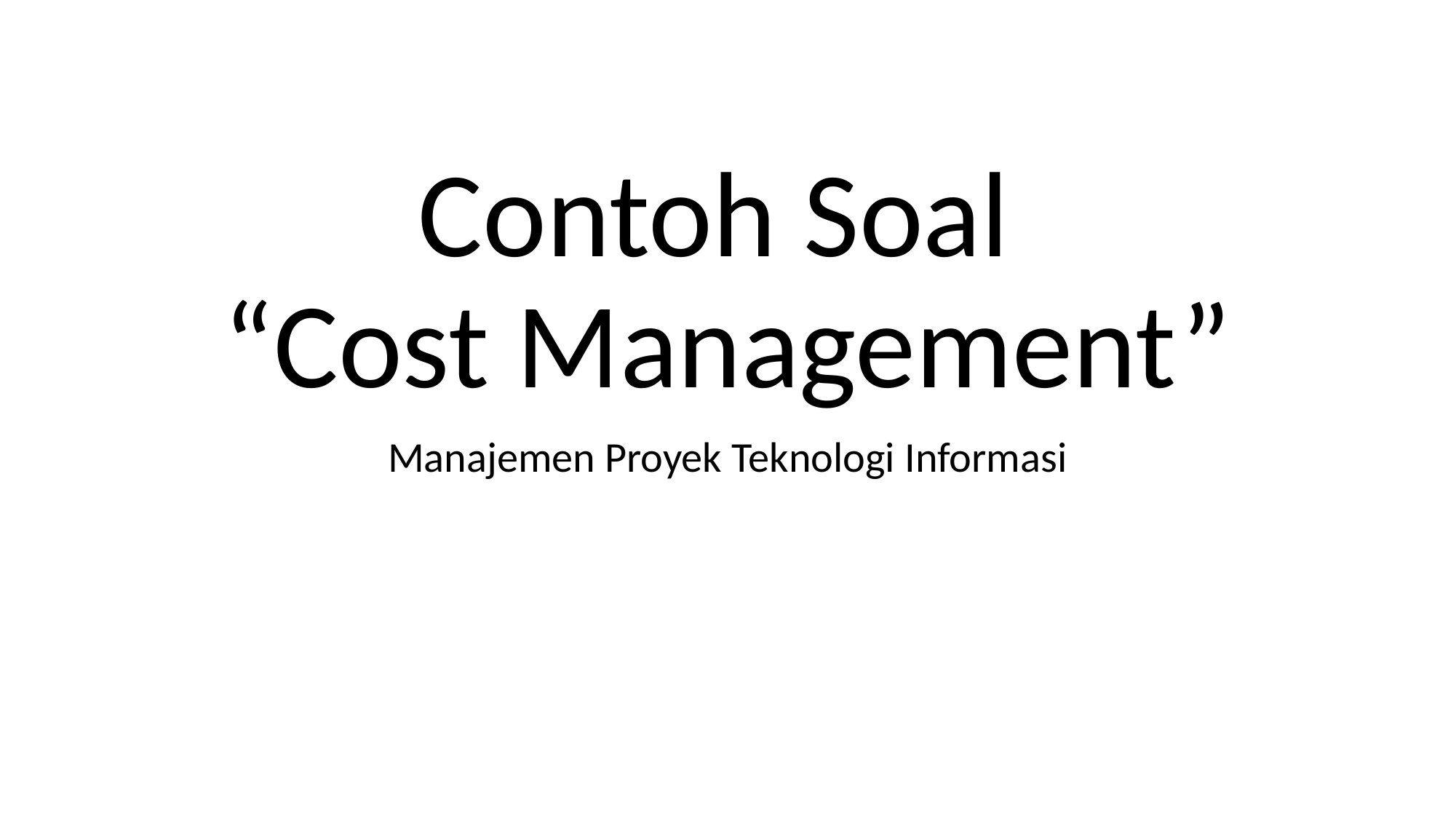

# Contoh Soal “Cost Management”
Manajemen Proyek Teknologi Informasi